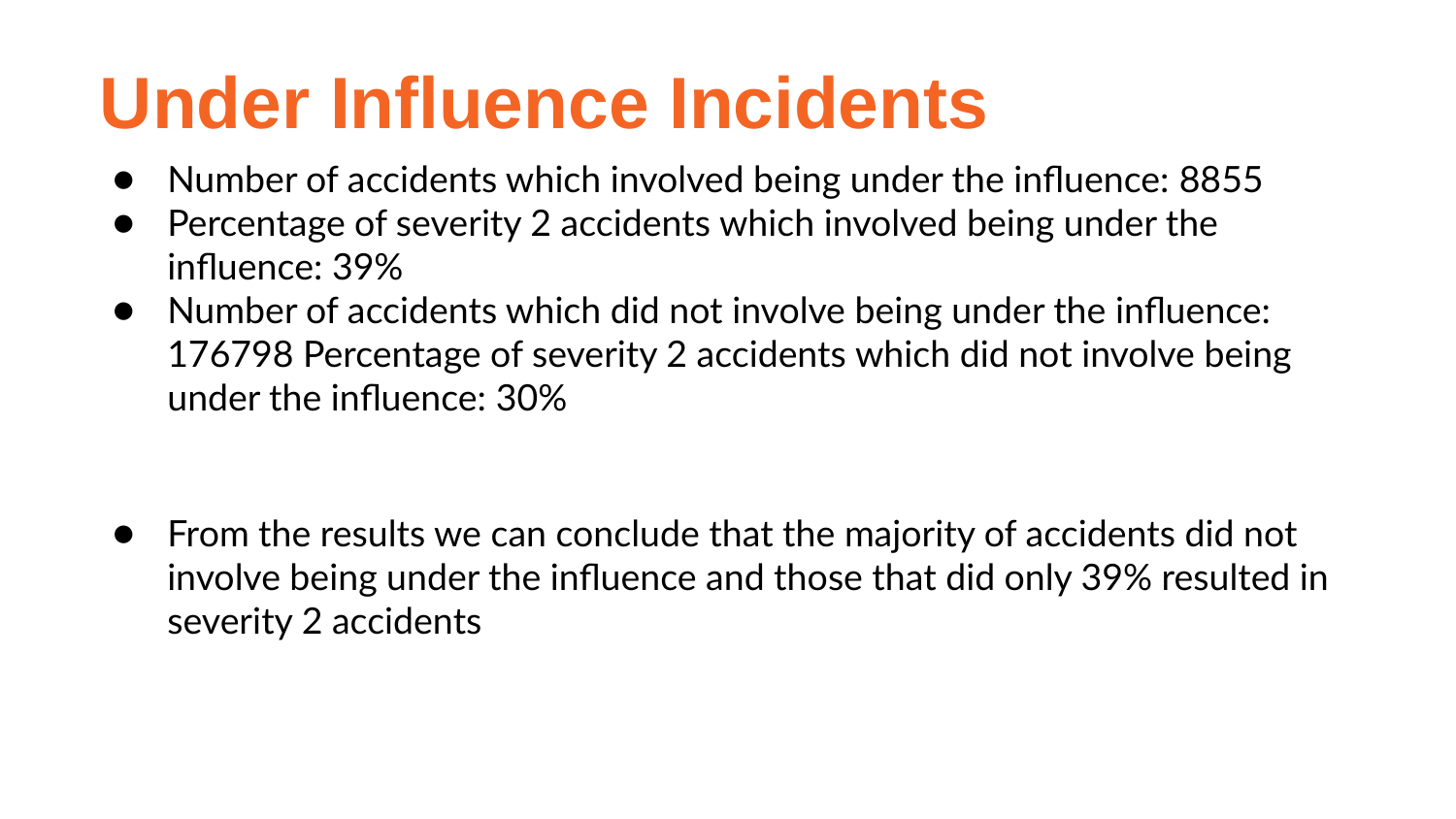

Under Influence Incidents
Number of accidents which involved being under the influence: ​8855
Percentage of severity 2 accidents ​which involved being under the influence​: 39%
Number of accidents which did not involve being under the influence: ​176798 Percentage of severity 2 accidents ​which did not involve being under the influence​: 30%

From the results we can conclude that the majority of accidents did not involve being under the influence and those that did only 39% resulted in severity 2 accidents